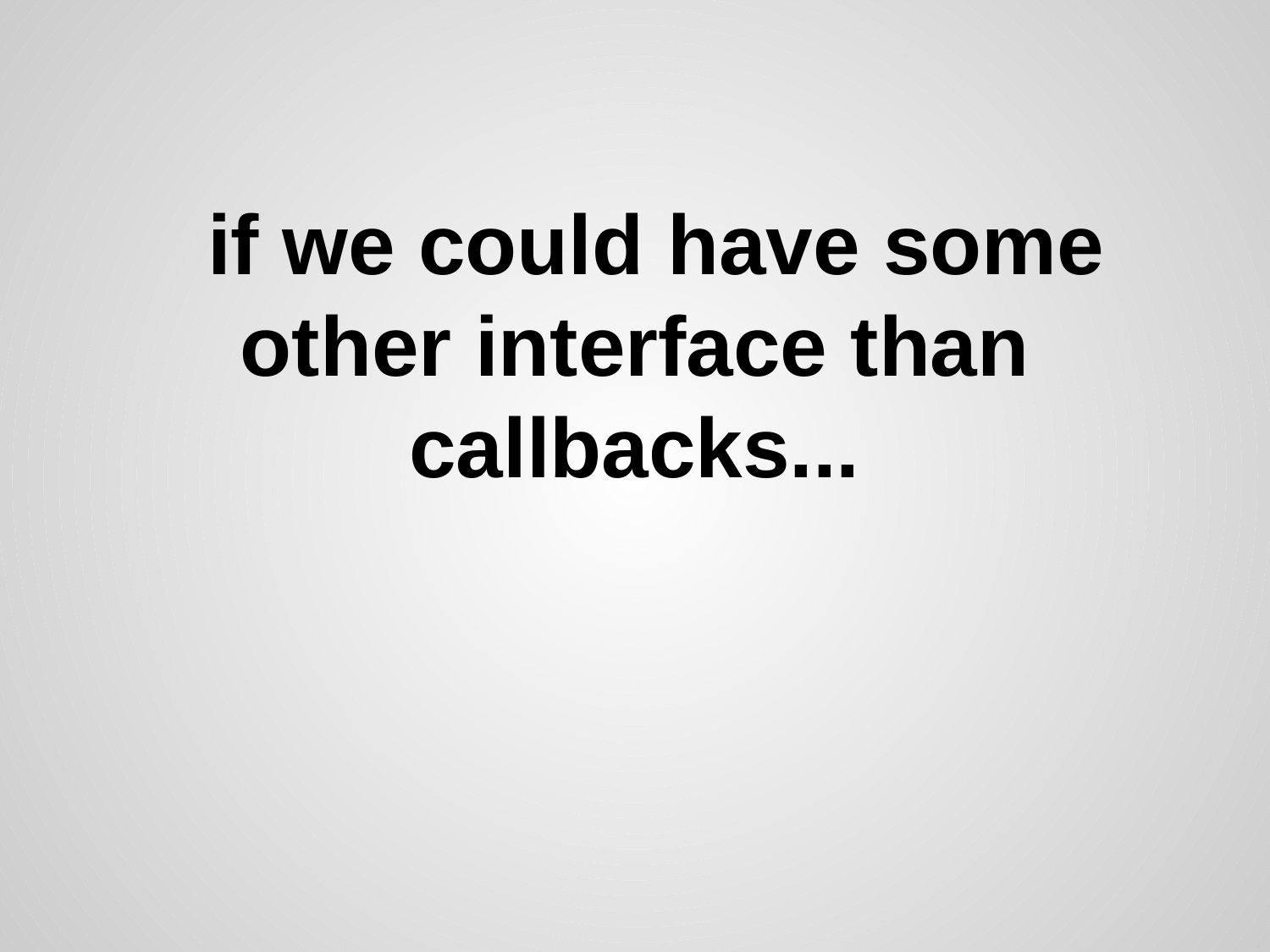

# if we could have some other interface than callbacks...